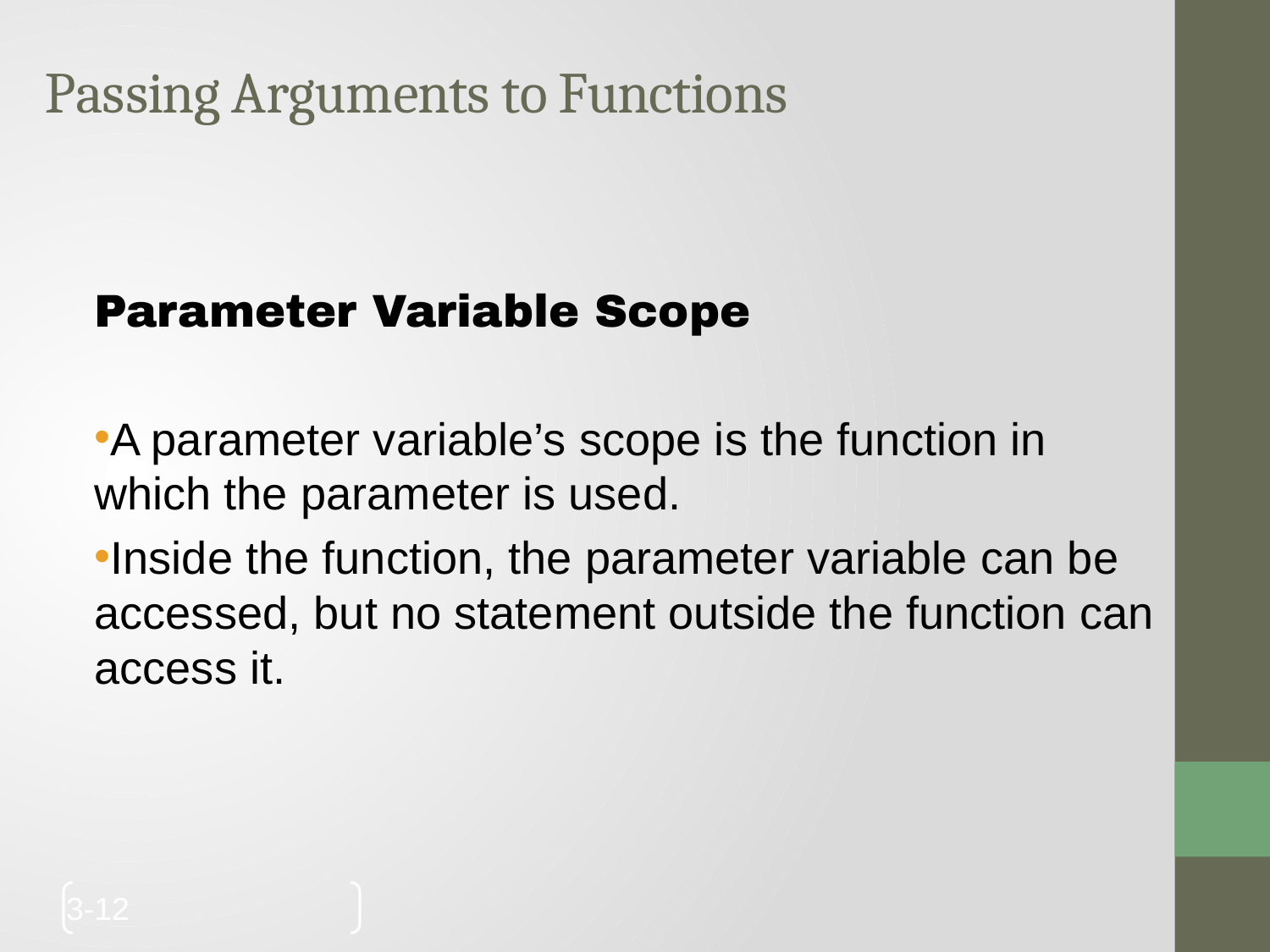

# Passing Arguments to Functions
Parameter Variable Scope

A parameter variable’s scope is the function in which the parameter is used.
Inside the function, the parameter variable can be accessed, but no statement outside the function can access it.

3-12